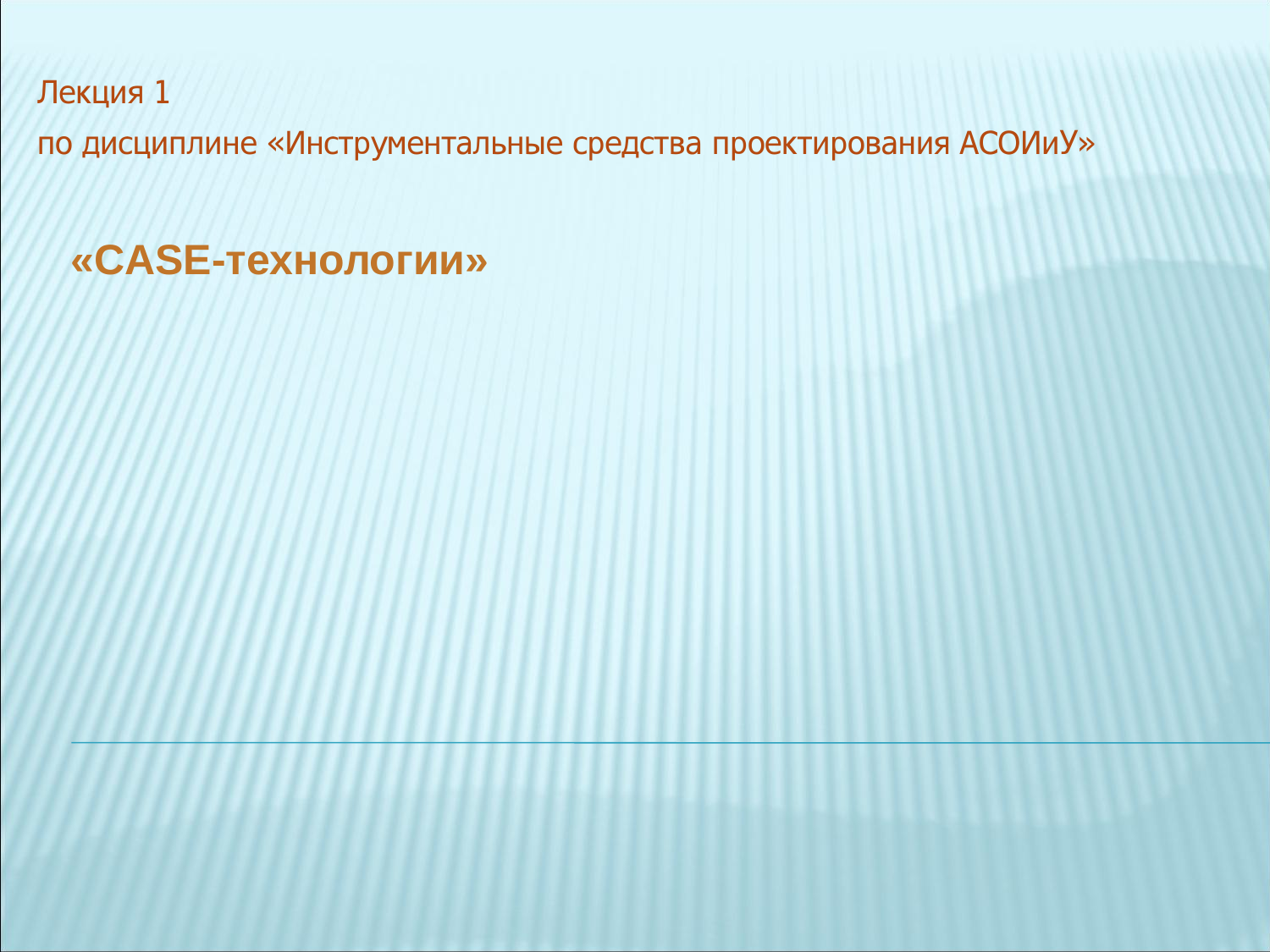

Лекция 1
по дисциплине «Инструментальные средства проектирования АСОИиУ»

«CASE-технологии»